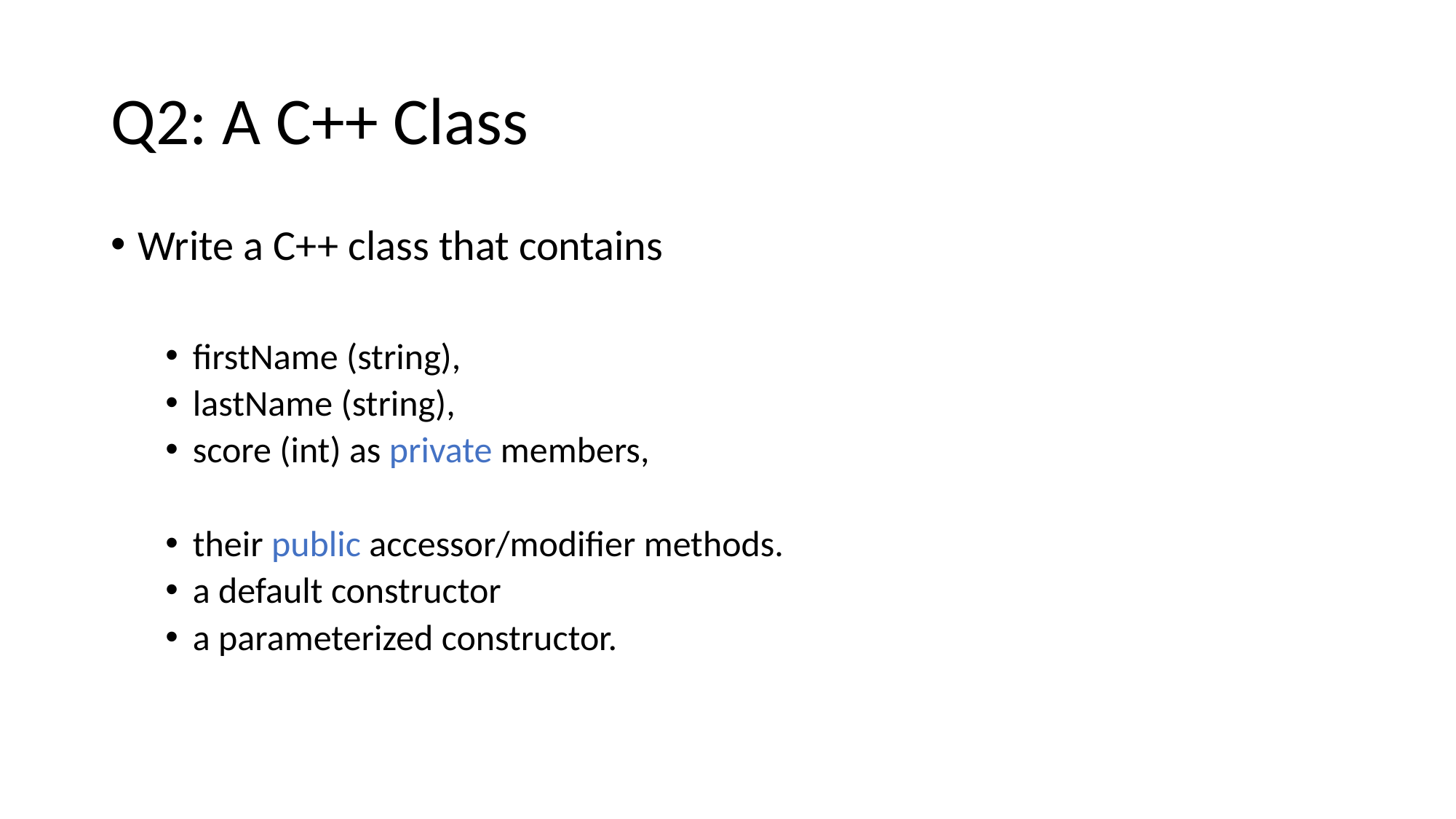

# Q2: A C++ Class
Write a C++ class that contains

firstName (string),
lastName (string),
score (int) as private members,

their public accessor/modifier methods.
a default constructor
a parameterized constructor.